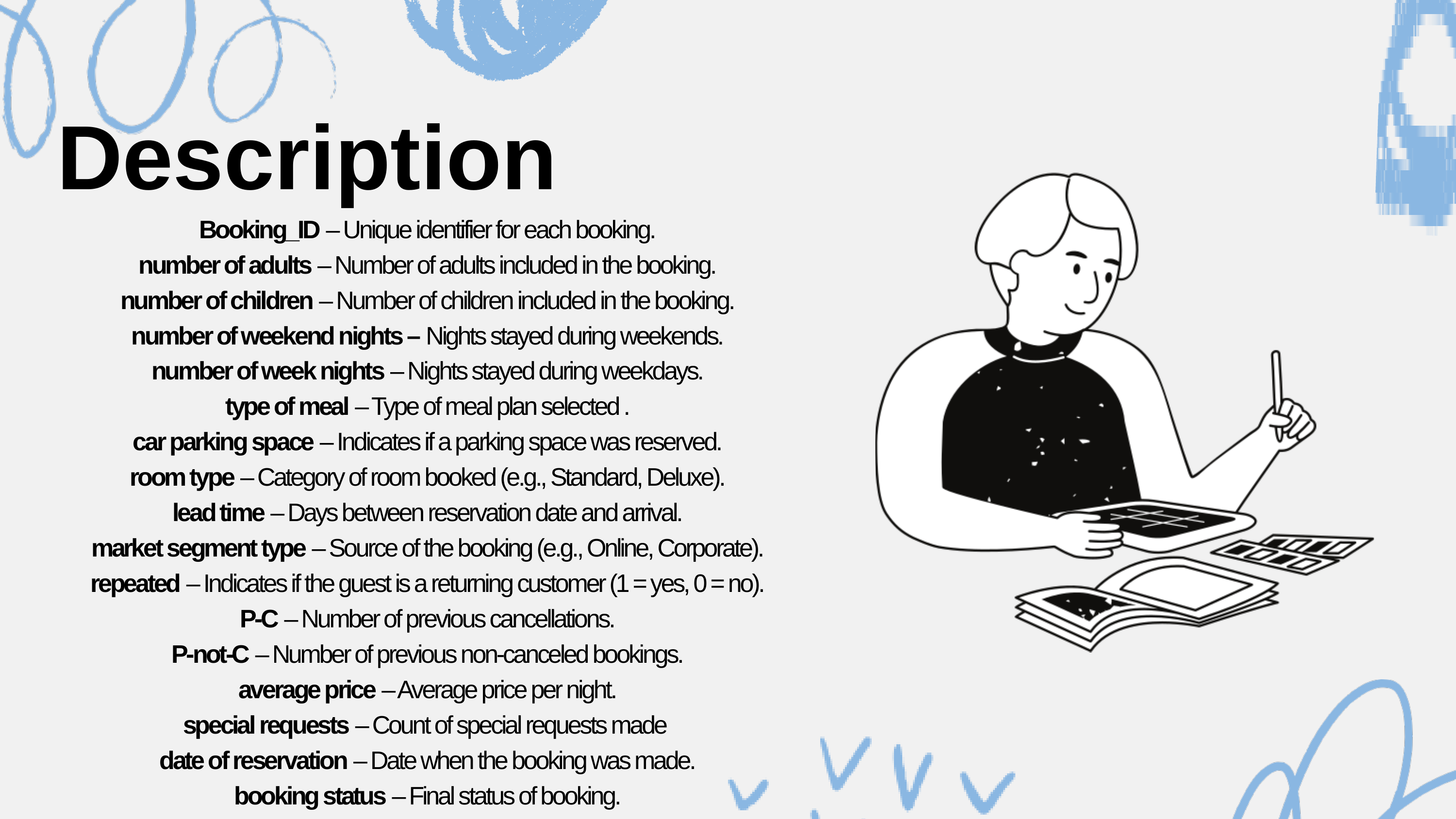

Description

Booking_ID – Unique identifier for each booking.
number of adults – Number of adults included in the booking.
number of children – Number of children included in the booking.
number of weekend nights – Nights stayed during weekends.
number of week nights – Nights stayed during weekdays.
type of meal – Type of meal plan selected .
car parking space – Indicates if a parking space was reserved.
room type – Category of room booked (e.g., Standard, Deluxe).
lead time – Days between reservation date and arrival.
market segment type – Source of the booking (e.g., Online, Corporate).
repeated – Indicates if the guest is a returning customer (1 = yes, 0 = no).
P-C – Number of previous cancellations.
P-not-C – Number of previous non-canceled bookings.
average price – Average price per night.
special requests – Count of special requests made
date of reservation – Date when the booking was made.
booking status – Final status of booking.